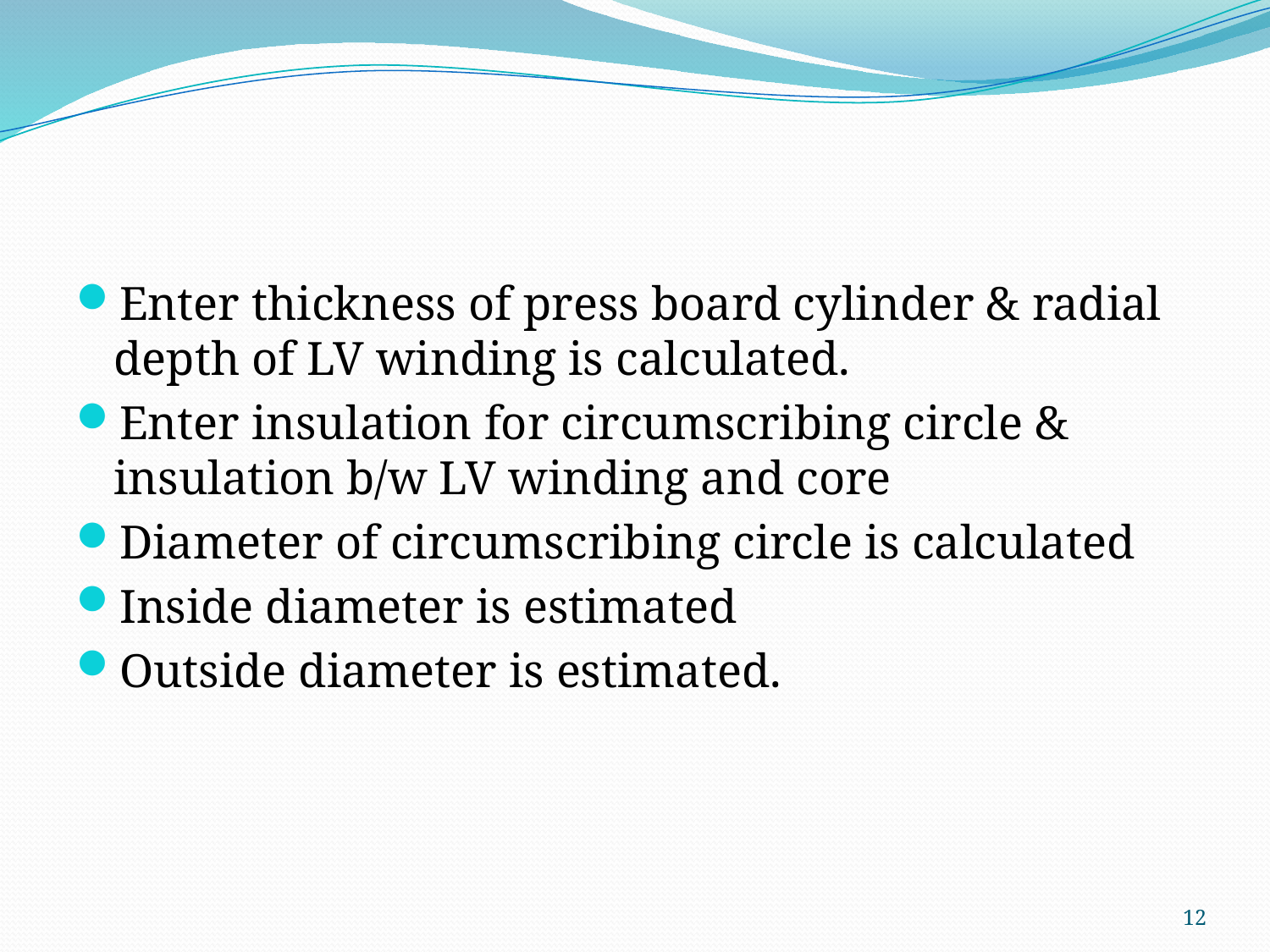

#
Enter thickness of press board cylinder & radial depth of LV winding is calculated.
Enter insulation for circumscribing circle & insulation b/w LV winding and core
Diameter of circumscribing circle is calculated
Inside diameter is estimated
Outside diameter is estimated.
12